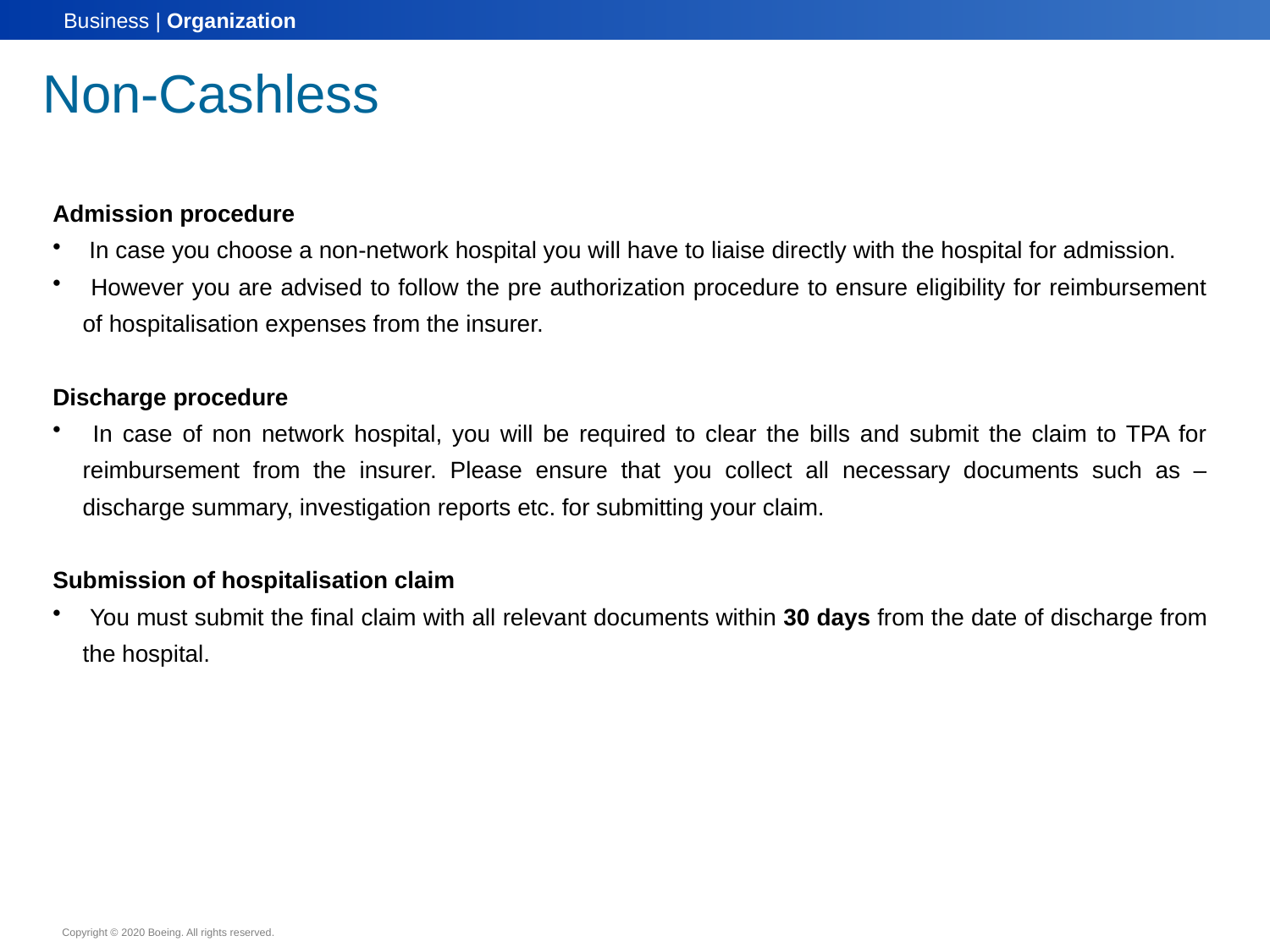

Non-Cashless
Admission procedure
 In case you choose a non-network hospital you will have to liaise directly with the hospital for admission.
 However you are advised to follow the pre authorization procedure to ensure eligibility for reimbursement of hospitalisation expenses from the insurer.

Discharge procedure
 In case of non network hospital, you will be required to clear the bills and submit the claim to TPA for reimbursement from the insurer. Please ensure that you collect all necessary documents such as – discharge summary, investigation reports etc. for submitting your claim.

Submission of hospitalisation claim
 You must submit the final claim with all relevant documents within 30 days from the date of discharge from the hospital.